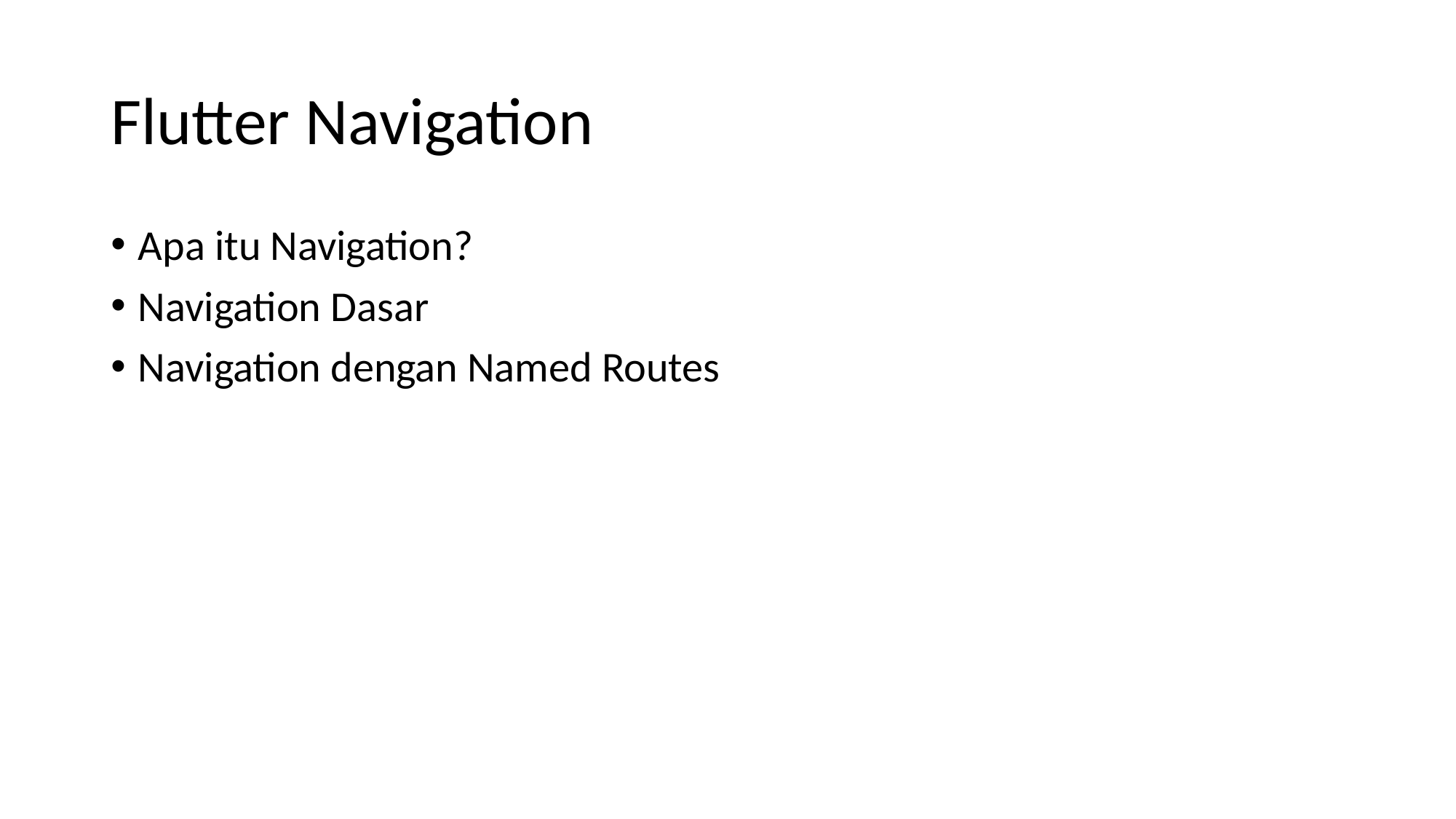

# Flutter Navigation
Apa itu Navigation?
Navigation Dasar
Navigation dengan Named Routes